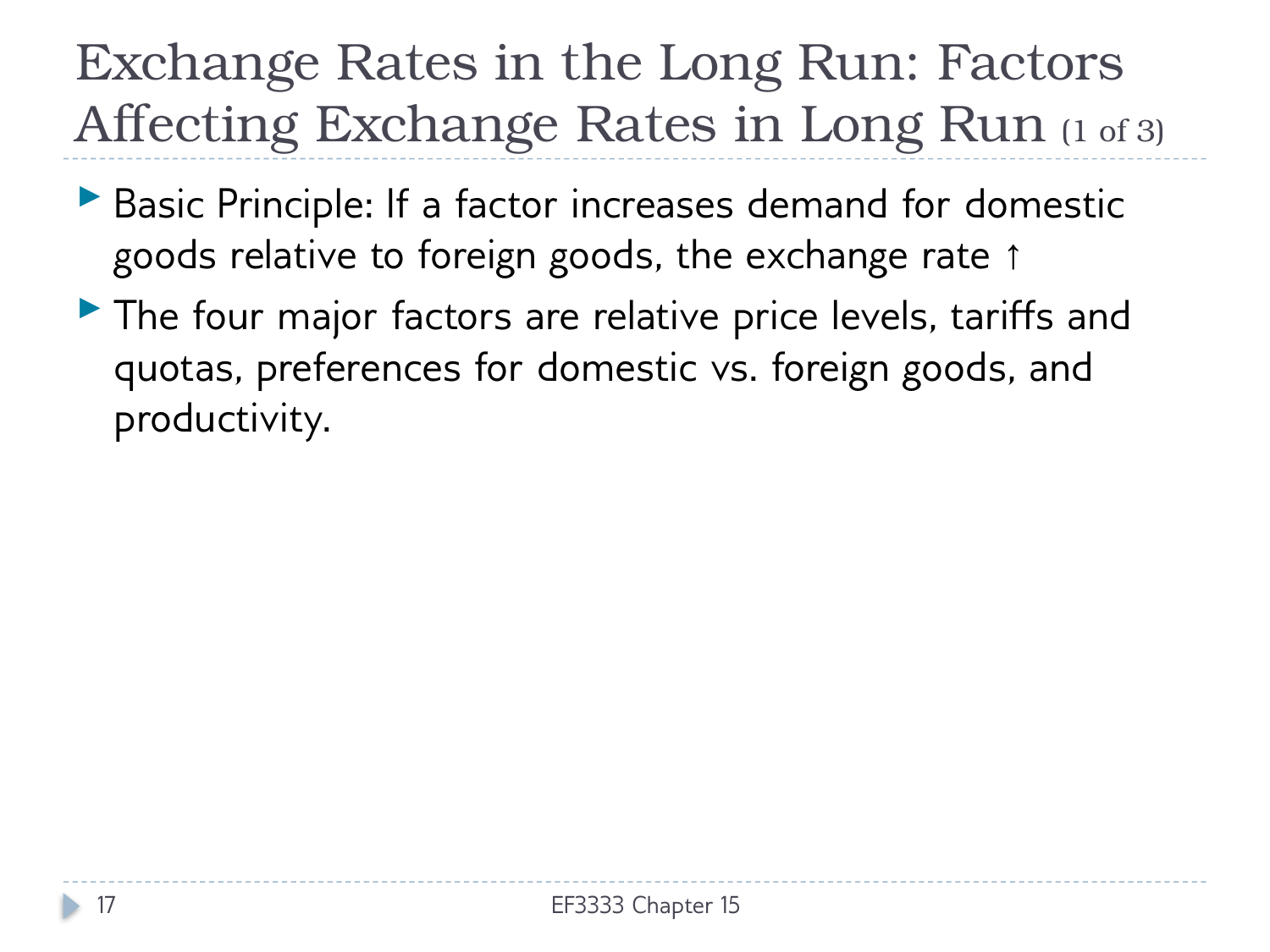

# Exchange Rates in the Long Run: Factors Affecting Exchange Rates in Long Run (1 of 3)
Basic Principle: If a factor increases demand for domestic goods relative to foreign goods, the exchange rate ↑
The four major factors are relative price levels, tariffs and quotas, preferences for domestic vs. foreign goods, and productivity.
17
EF3333 Chapter 15